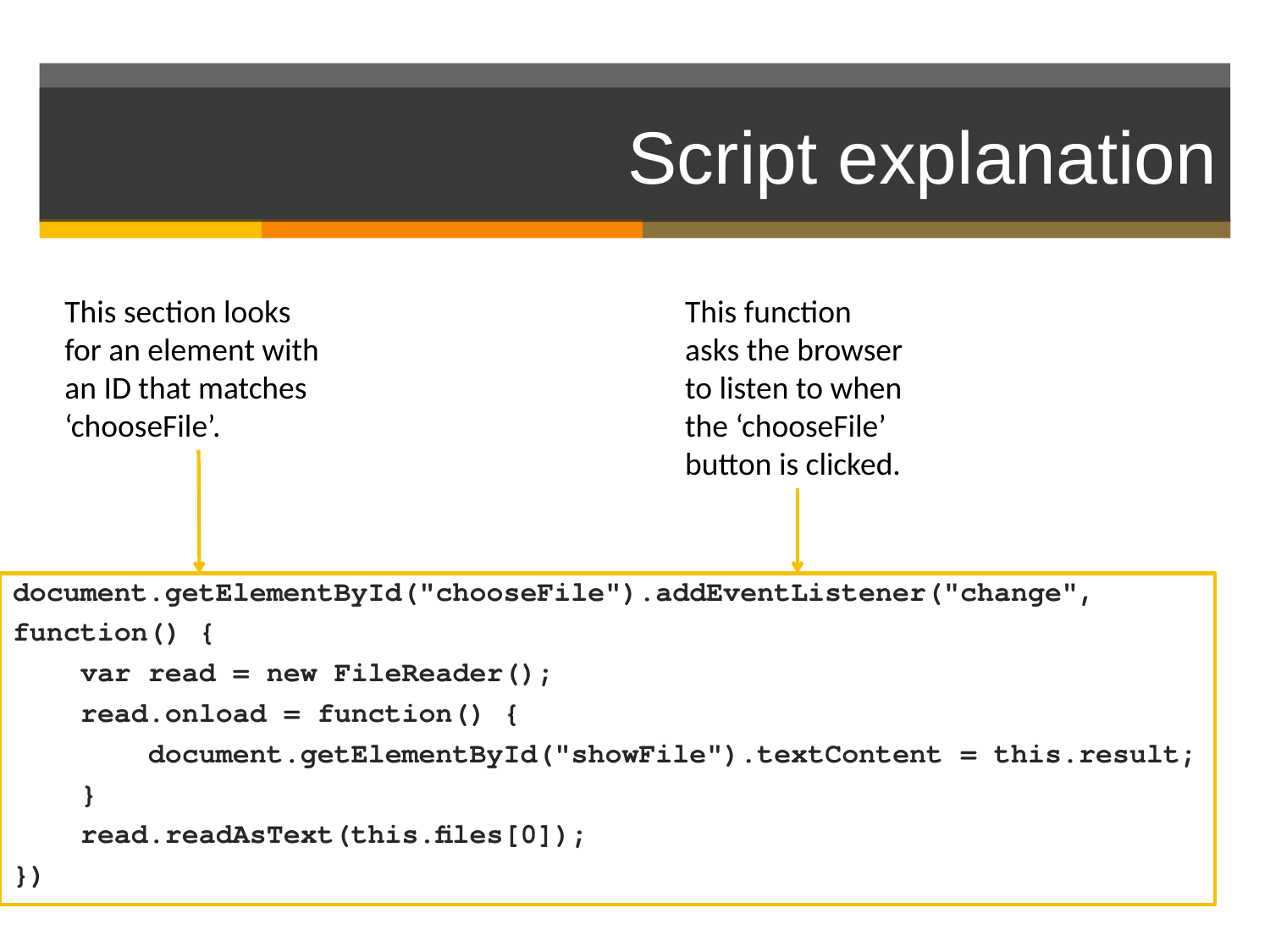

# Script explanation
This section looks for an element with an ID that matches ‘chooseFile’.
This function asks the browser to listen to when the ‘chooseFile’ button is clicked.
document.getElementById("chooseFile").addEventListener("change", function() {
    var read = new FileReader();
    read.onload = function() {
        document.getElementById("showFile").textContent = this.result;
    }
    read.readAsText(this.files[0]);
})